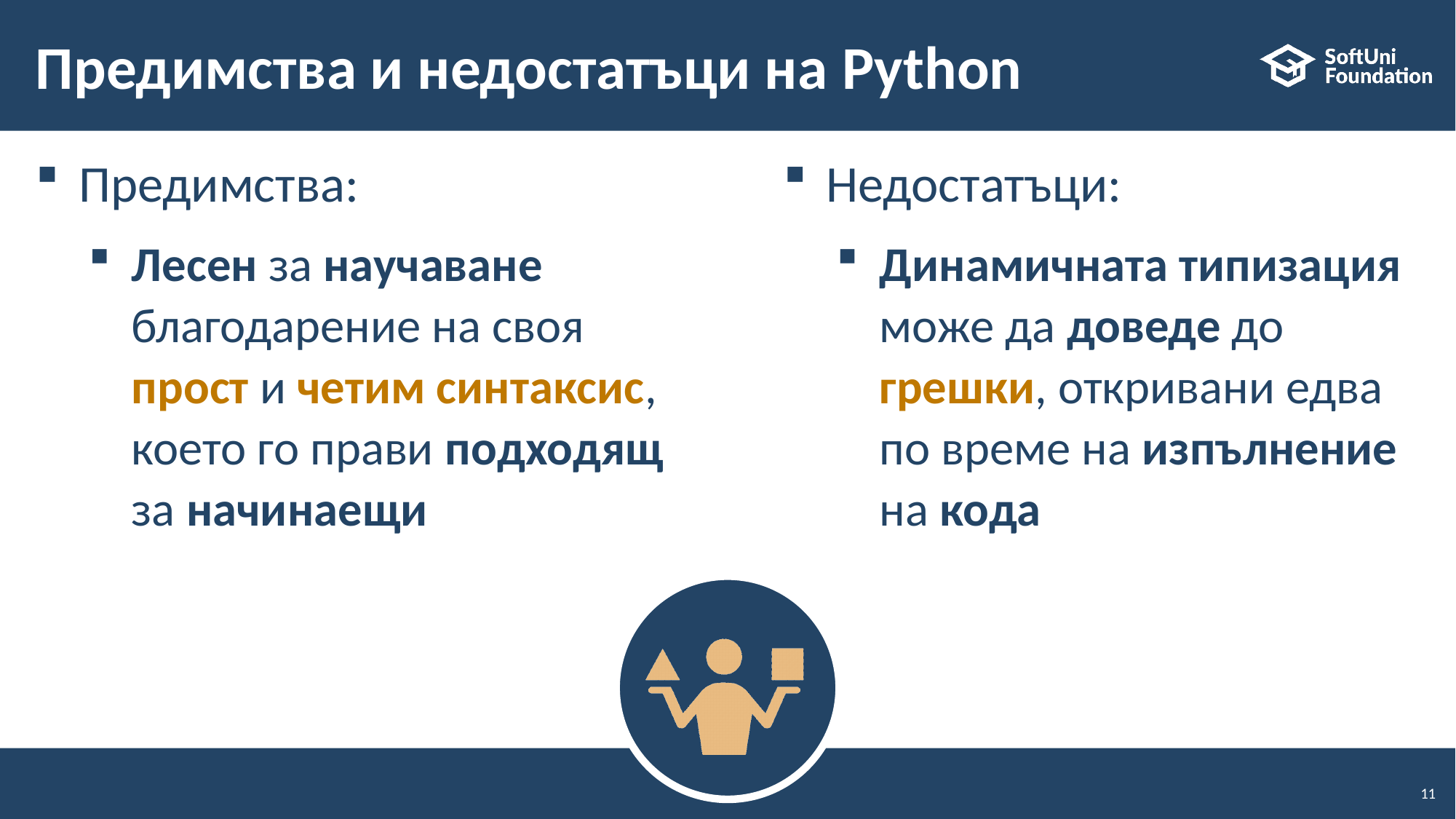

# Предимства и недостатъци на Python
Предимства:
Лесен за научаване благодарение на своя прост и четим синтаксис, което го прави подходящ за начинаещи
Недостатъци:
Динамичната типизация може да доведе до грешки, откривани едва по време на изпълнение на кода
11